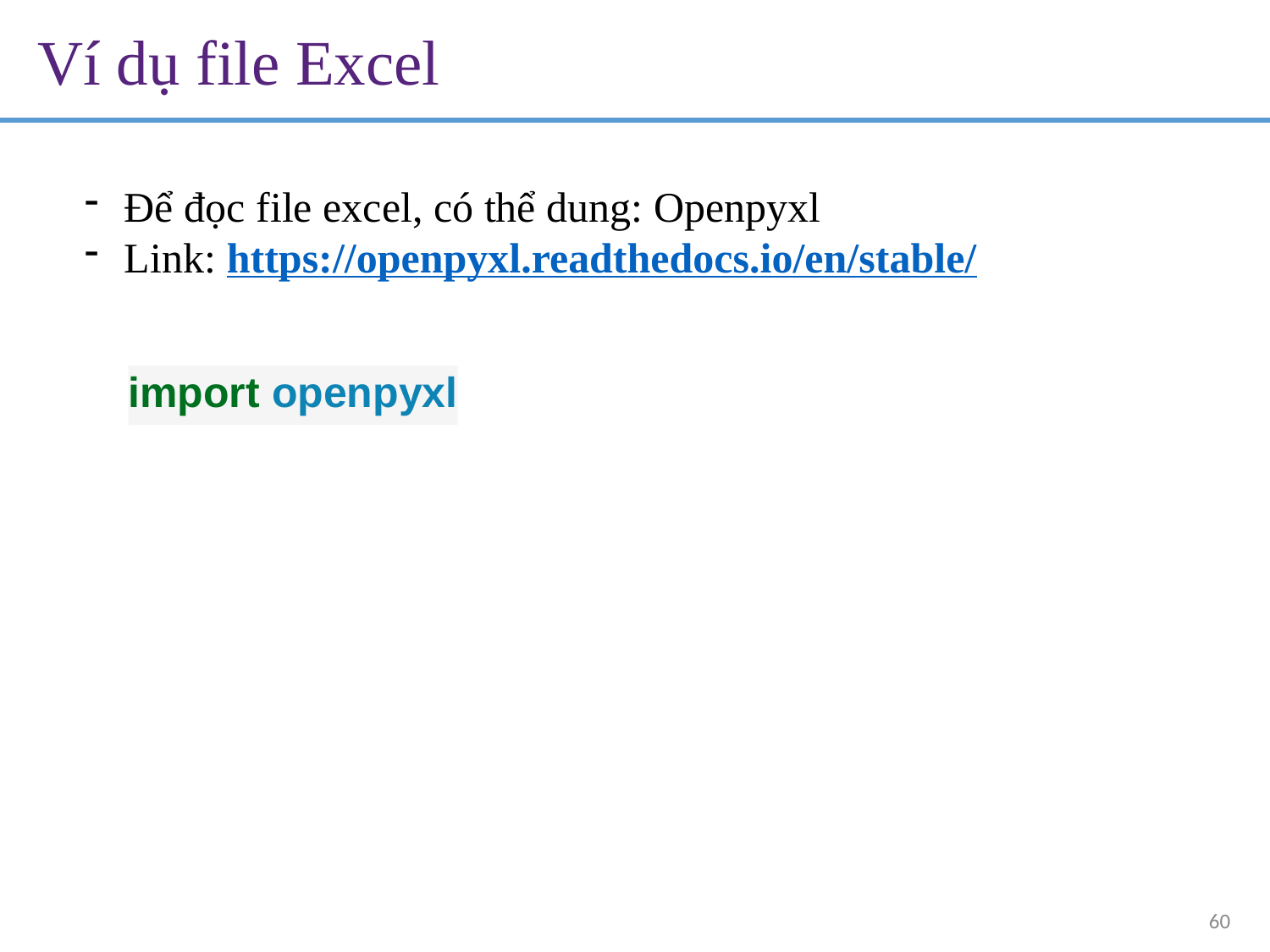

Ví dụ file Excel
Để đọc file excel, có thể dung: Openpyxl
Link: https://openpyxl.readthedocs.io/en/stable/
import openpyxl

60